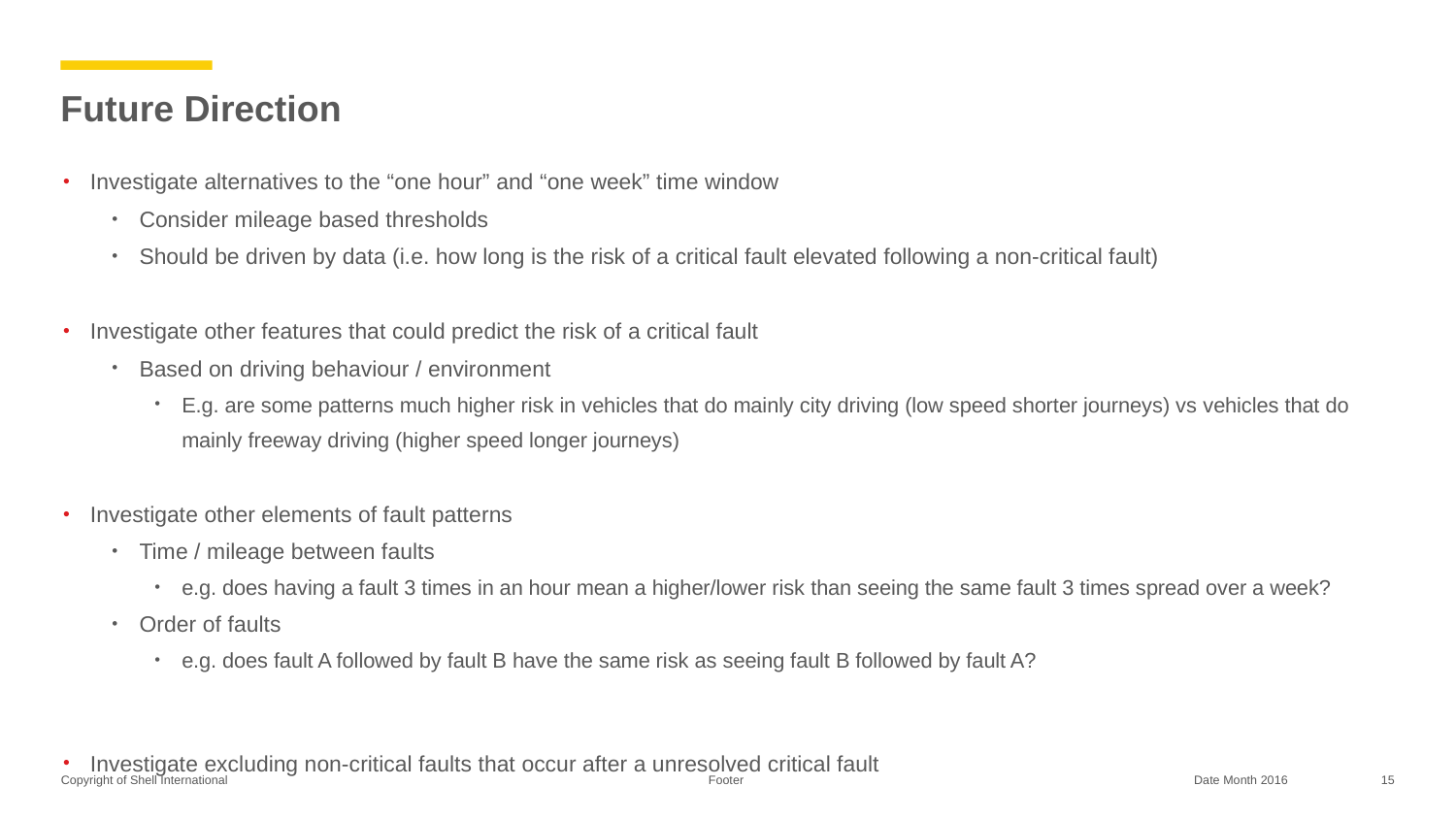

# Future Direction
Investigate alternatives to the “one hour” and “one week” time window
Consider mileage based thresholds
Should be driven by data (i.e. how long is the risk of a critical fault elevated following a non-critical fault)

Investigate other features that could predict the risk of a critical fault
Based on driving behaviour / environment
E.g. are some patterns much higher risk in vehicles that do mainly city driving (low speed shorter journeys) vs vehicles that do mainly freeway driving (higher speed longer journeys)

Investigate other elements of fault patterns
Time / mileage between faults
e.g. does having a fault 3 times in an hour mean a higher/lower risk than seeing the same fault 3 times spread over a week?
Order of faults
e.g. does fault A followed by fault B have the same risk as seeing fault B followed by fault A?

Investigate excluding non-critical faults that occur after a unresolved critical fault

Footer
15
Date Month 2016